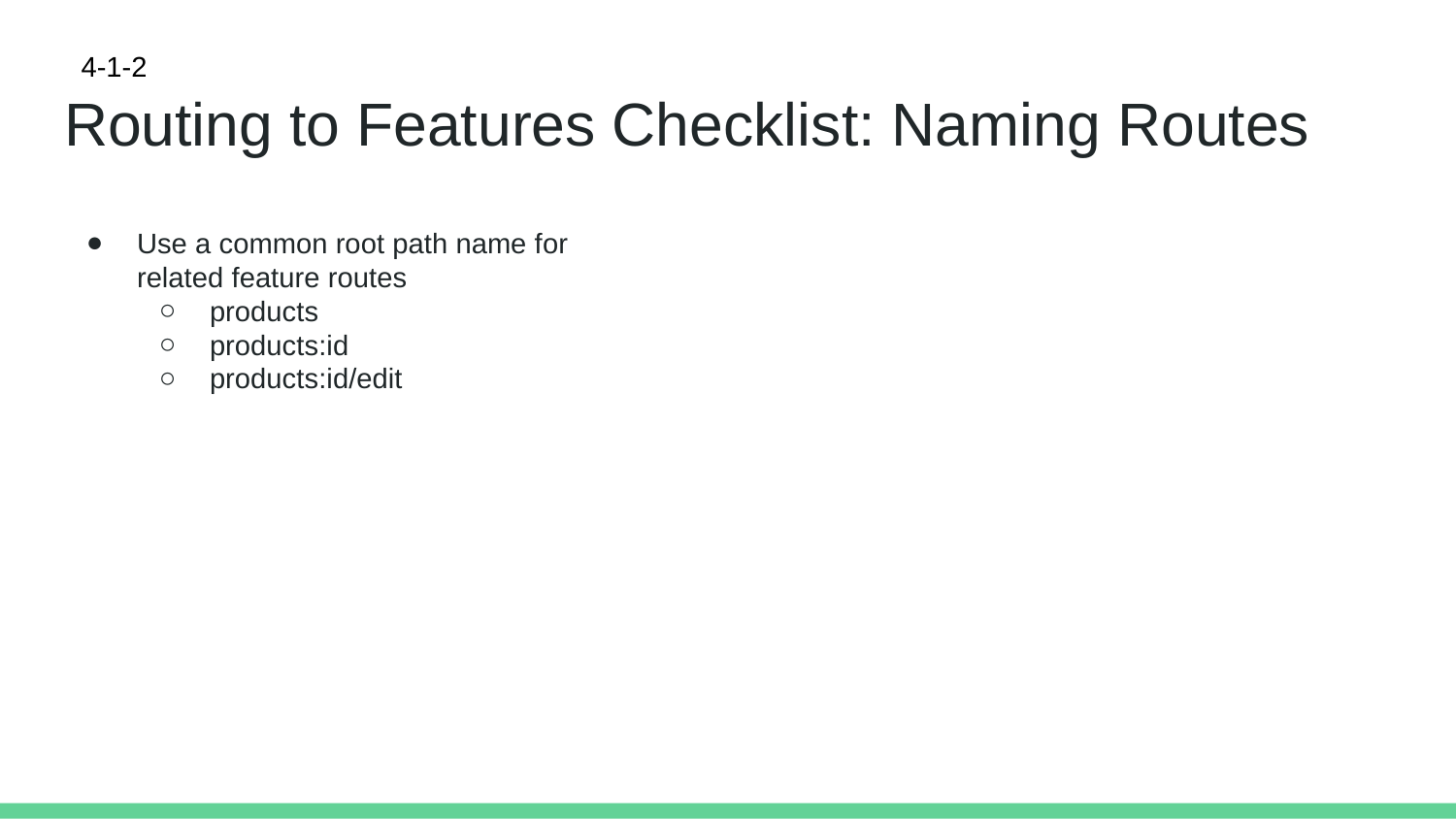

4-1-2
# Routing to Features Checklist: Naming Routes
Use a common root path name for related feature routes
products
products:id
products:id/edit